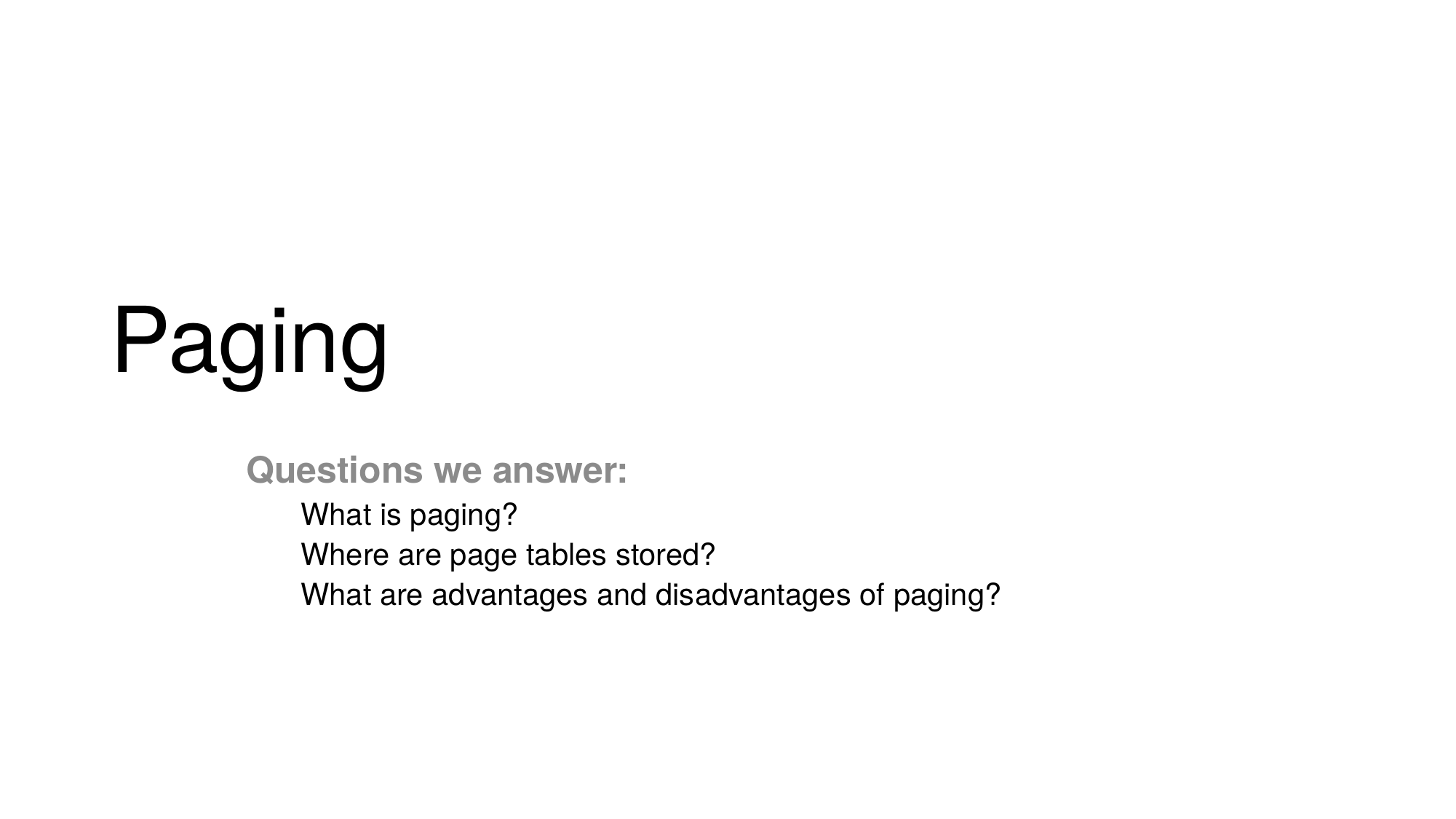

# Paging
Questions we answer:
What is paging?
Where are page tables stored?
What are advantages and disadvantages of paging?